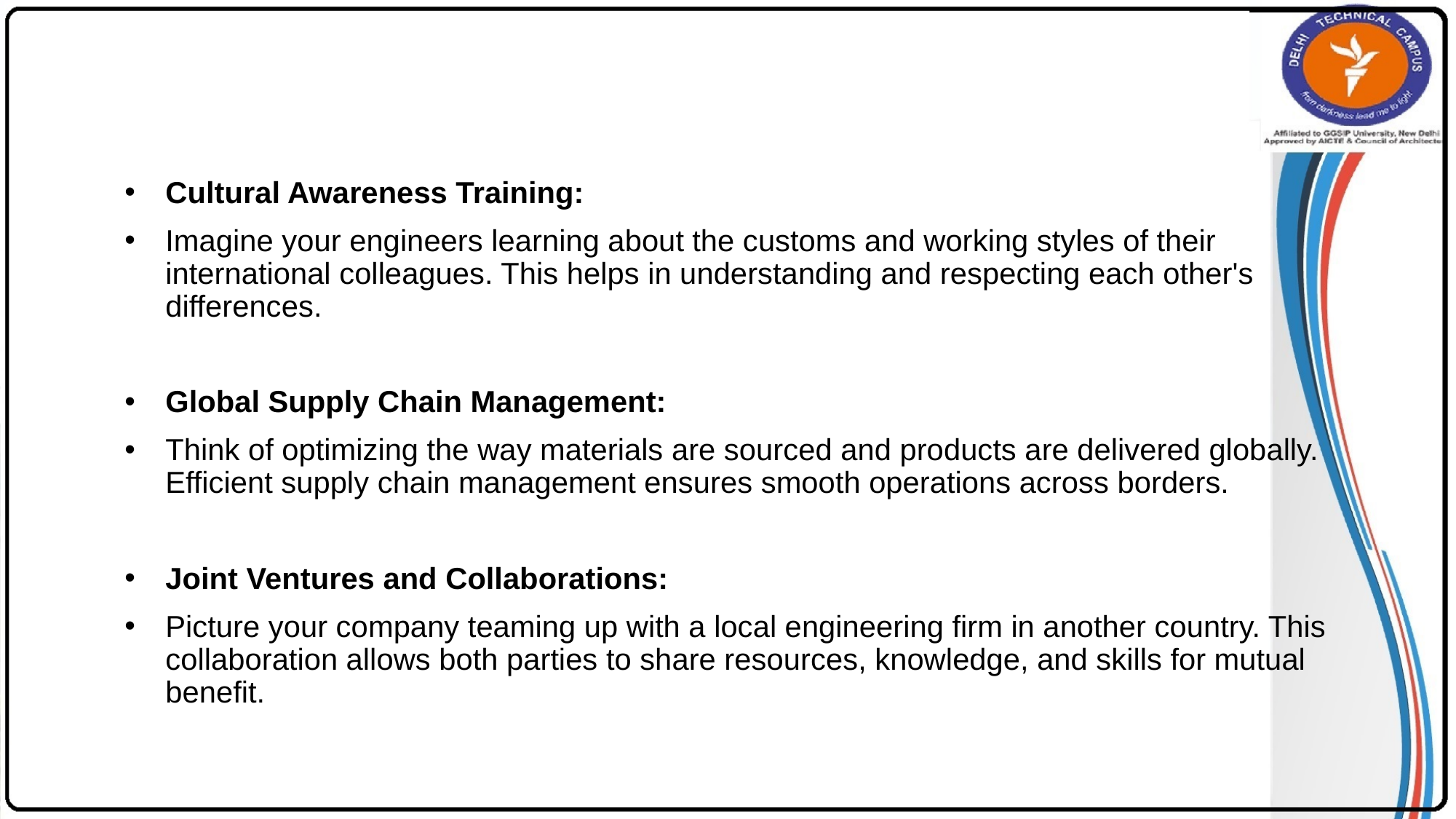

#
Cultural Awareness Training:
Imagine your engineers learning about the customs and working styles of their international colleagues. This helps in understanding and respecting each other's differences.

Global Supply Chain Management:
Think of optimizing the way materials are sourced and products are delivered globally. Efficient supply chain management ensures smooth operations across borders.

Joint Ventures and Collaborations:
Picture your company teaming up with a local engineering firm in another country. This collaboration allows both parties to share resources, knowledge, and skills for mutual benefit.